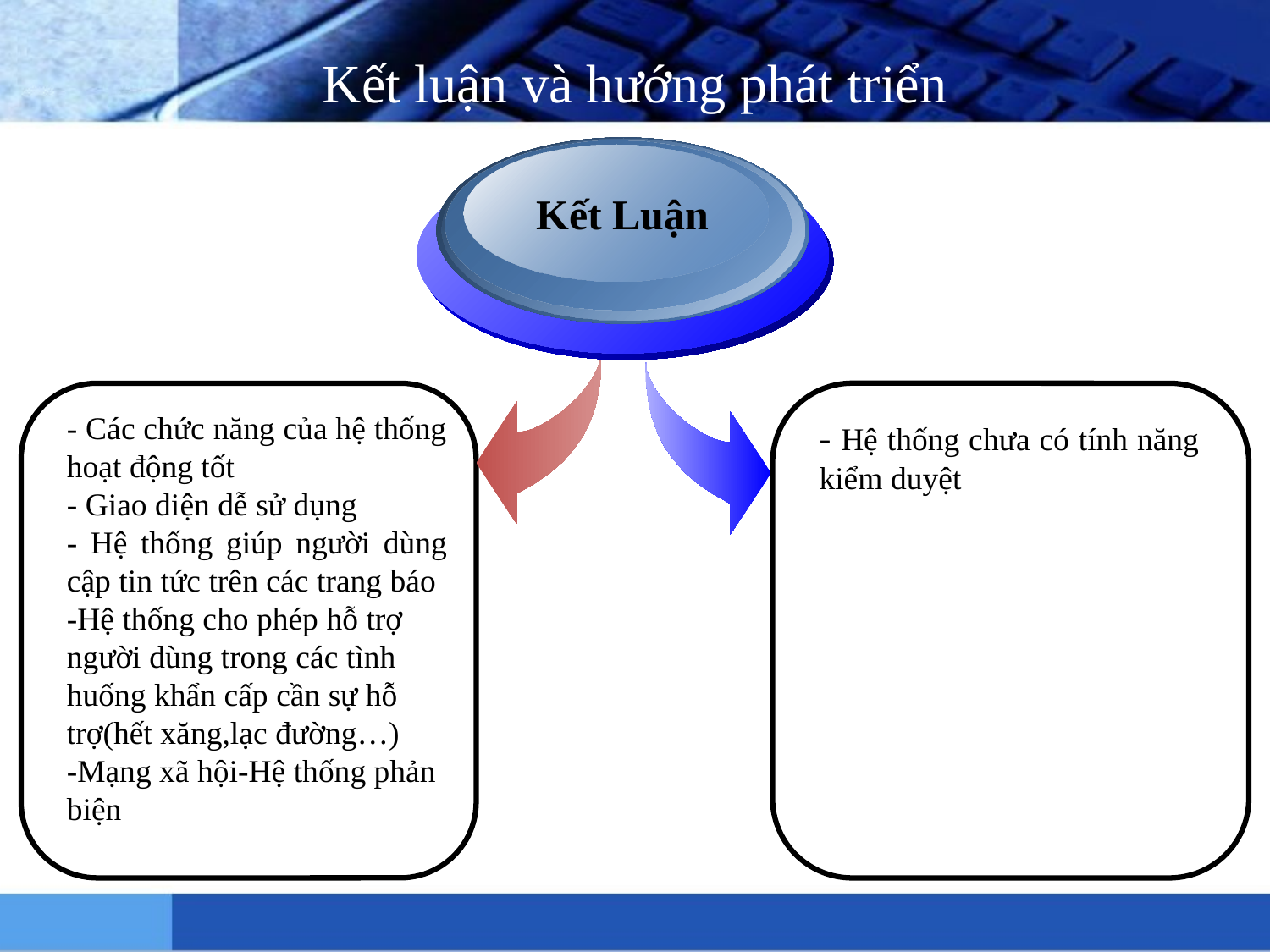

Kết luận và hướng phát triển

Kết Luận

- Các chức năng của hệ thống hoạt động tốt
- Giao diện dễ sử dụng
- Hệ thống giúp người dùng cập tin tức trên các trang báo
-Hệ thống cho phép hỗ trợ người dùng trong các tình huống khẩn cấp cần sự hỗ trợ(hết xăng,lạc đường…)
-Mạng xã hội-Hệ thống phản biện

- Hệ thống chưa có tính năng kiểm duyệt